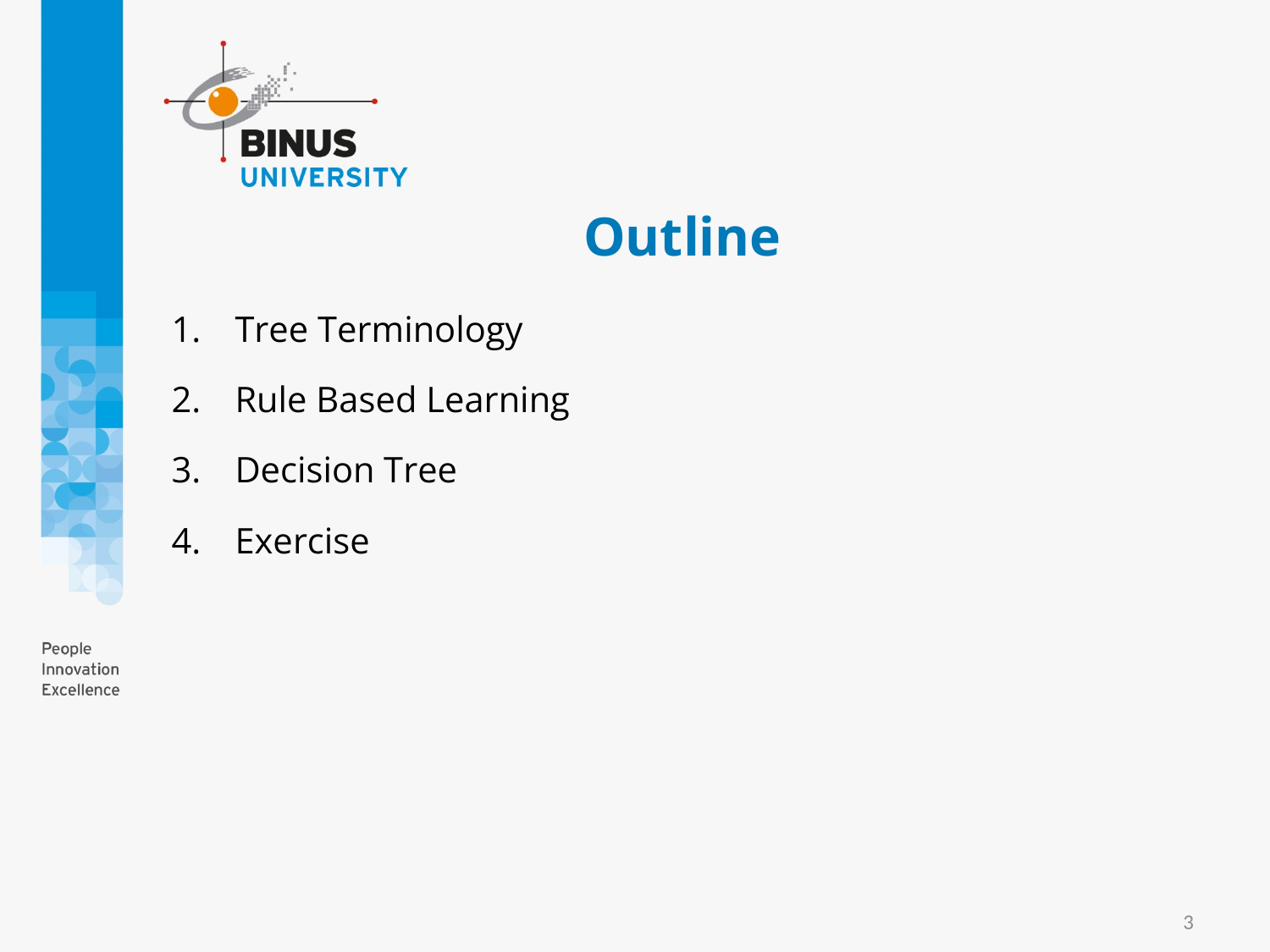

# Outline
Tree Terminology
Rule Based Learning
Decision Tree
Exercise

3